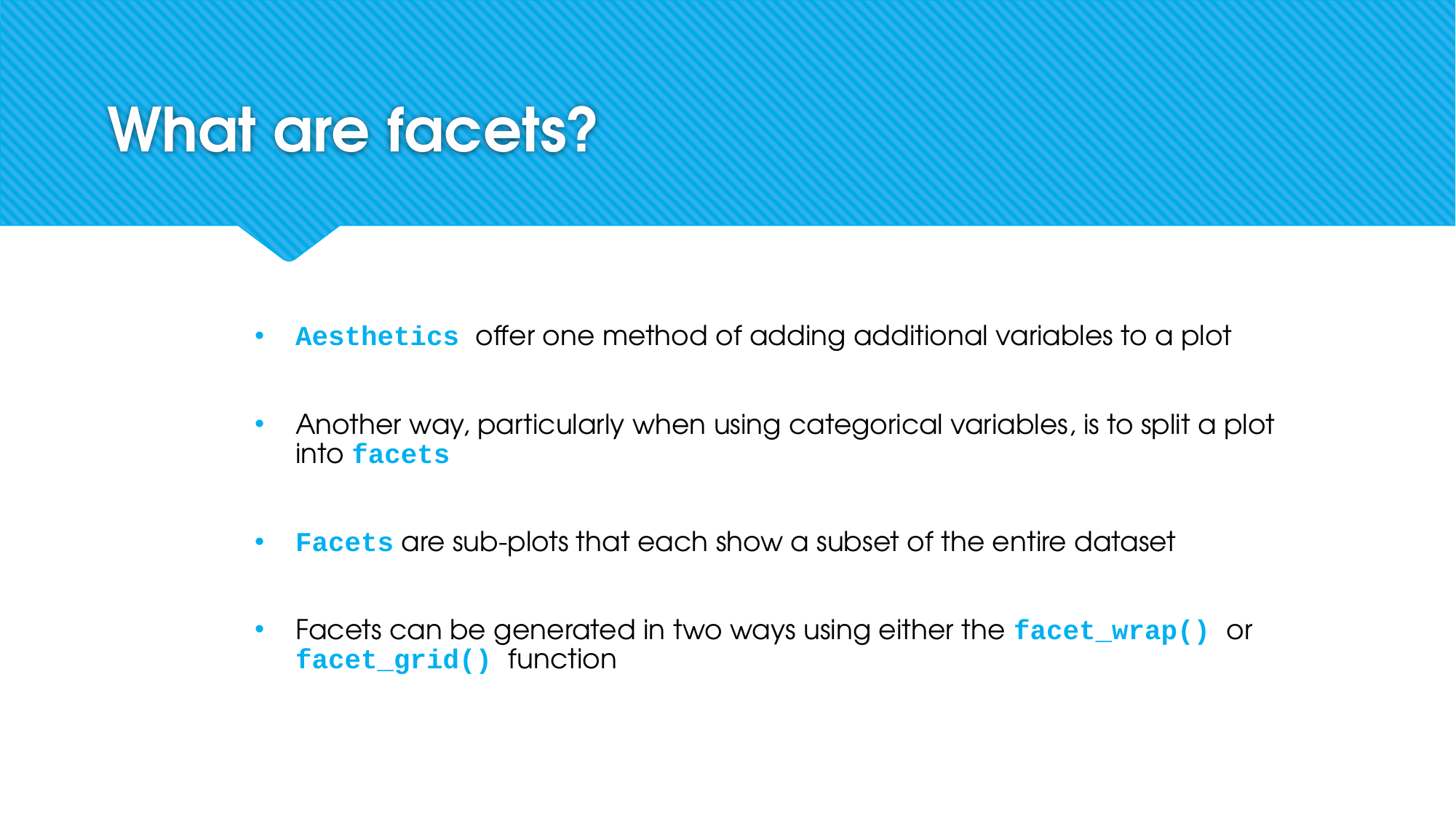

# What are facets?
Aesthetics offer one method of adding additional variables to a plot

Another way, particularly when using categorical variables, is to split a plot into facets

Facets are sub-plots that each show a subset of the entire dataset

Facets can be generated in two ways using either the facet_wrap() or facet_grid() function